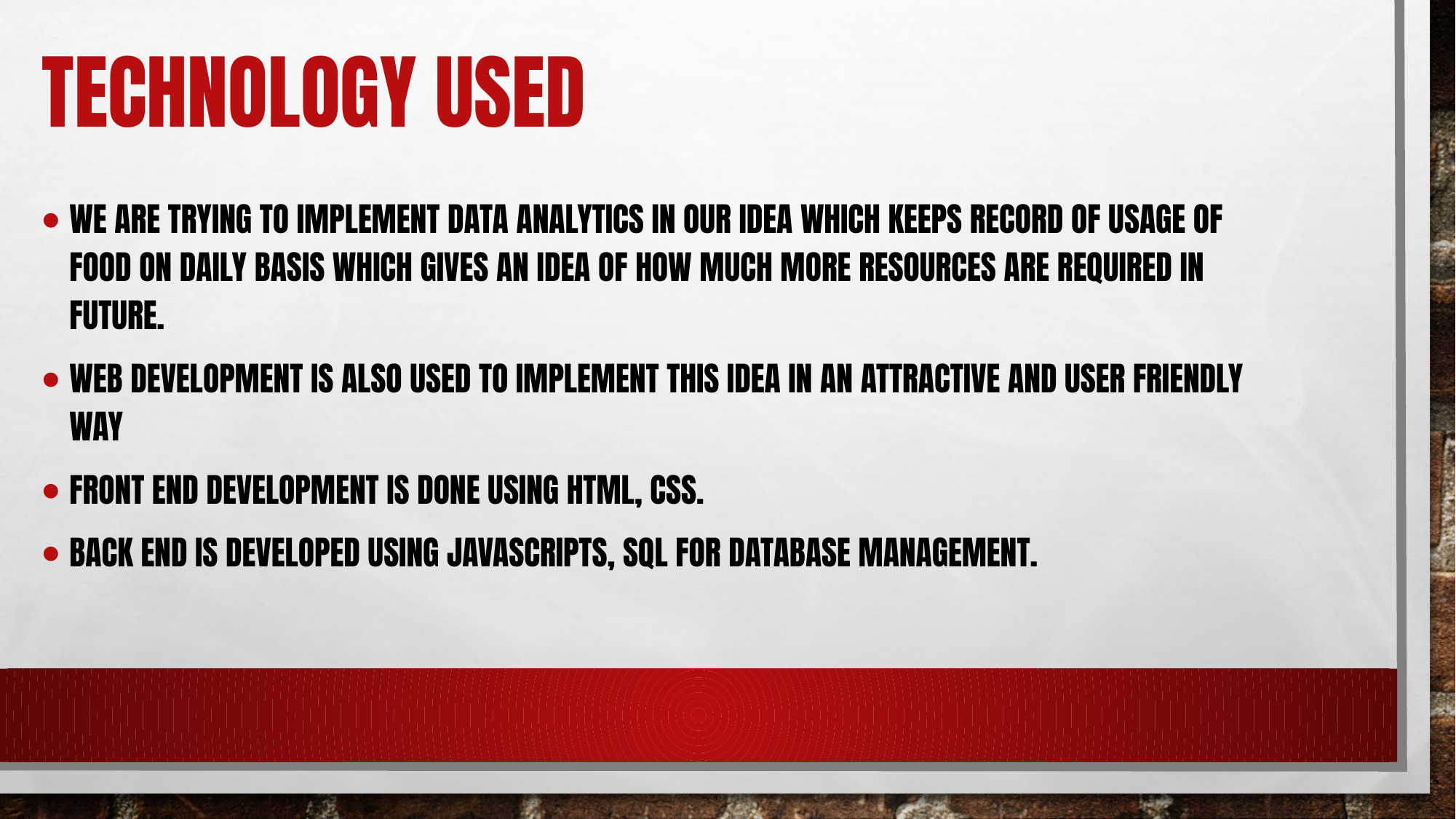

# Technology used
We are trying to implement data analytics in our idea which keeps record of usage of food on daily basis which gives an idea of how much more resources are required in future.
Web development is also used to implement this idea in an attractive and user friendly way
Front end development is done using html, css.
Back end is developed using javascripts, sql for database management.